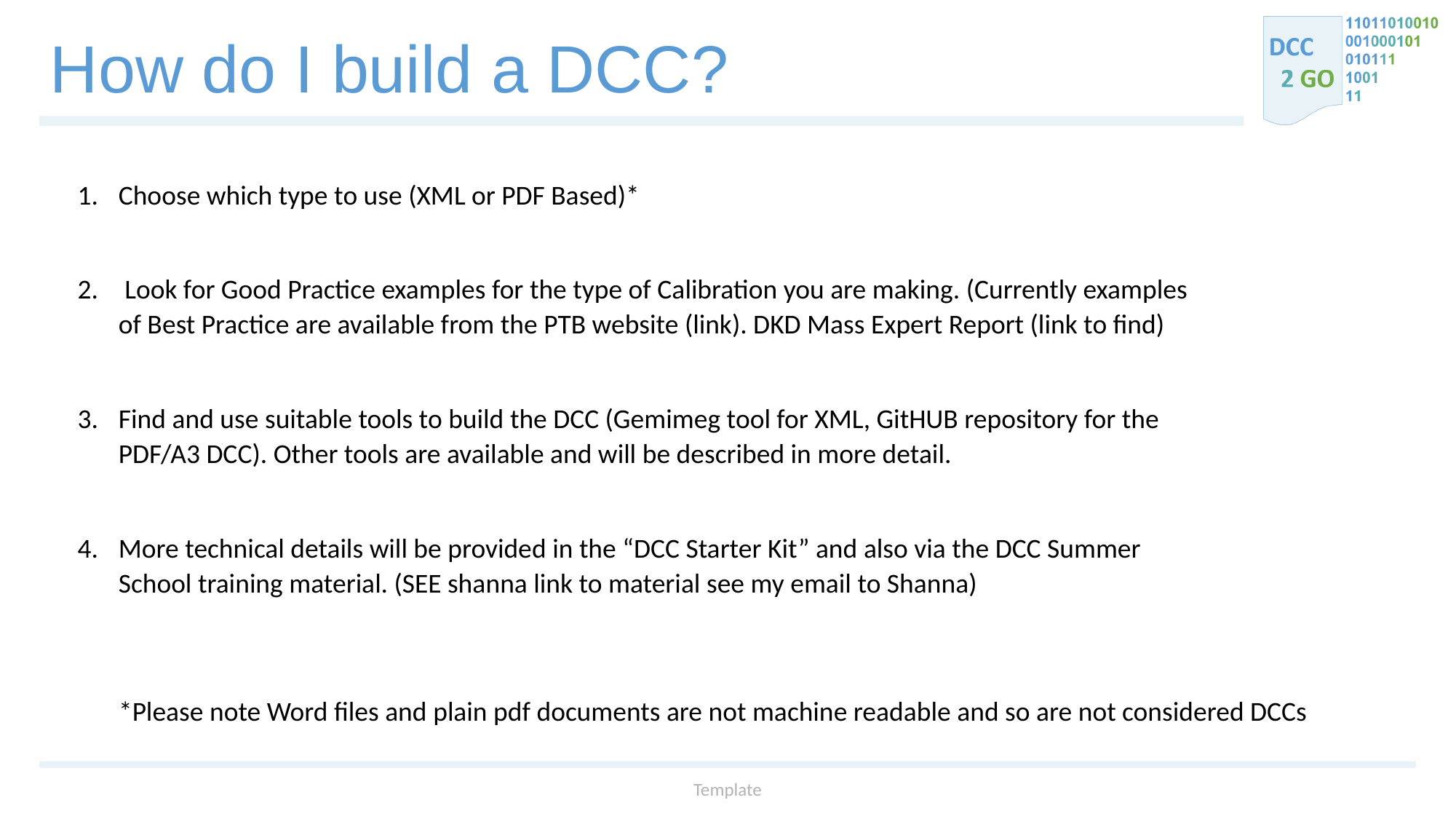

# How do I build a DCC?
Choose which type to use (XML or PDF Based)*

 Look for Good Practice examples for the type of Calibration you are making. (Currently examples of Best Practice are available from the PTB website (link). DKD Mass Expert Report (link to find)

Find and use suitable tools to build the DCC (Gemimeg tool for XML, GitHUB repository for the PDF/A3 DCC). Other tools are available and will be described in more detail.

More technical details will be provided in the “DCC Starter Kit” and also via the DCC Summer School training material. (SEE shanna link to material see my email to Shanna)

*Please note Word files and plain pdf documents are not machine readable and so are not considered DCCs

Template
4